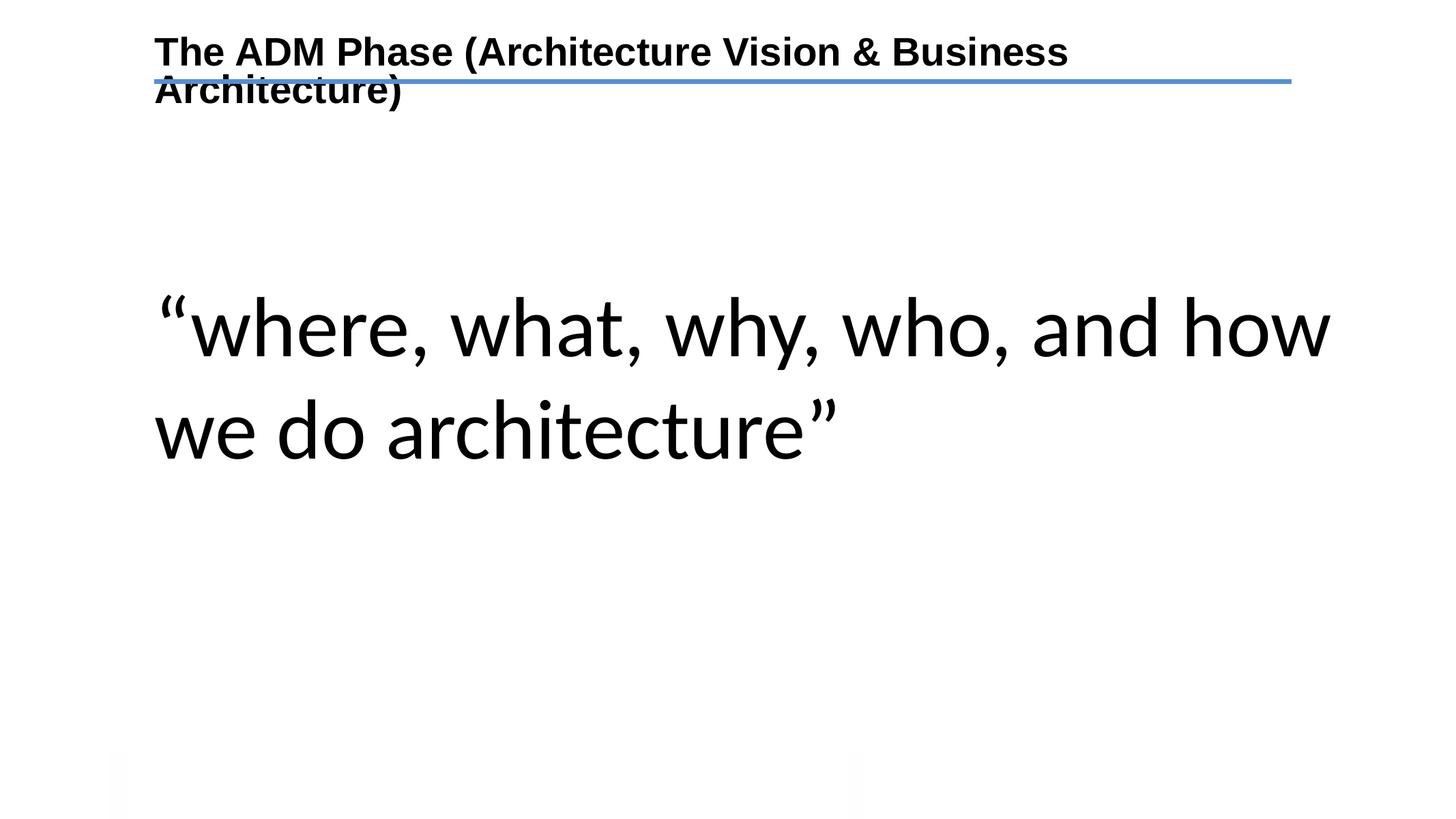

The ADM Phase (Architecture Vision & Business Architecture)

“where, what, why, who, and how we do architecture”
TEXT
TEXT